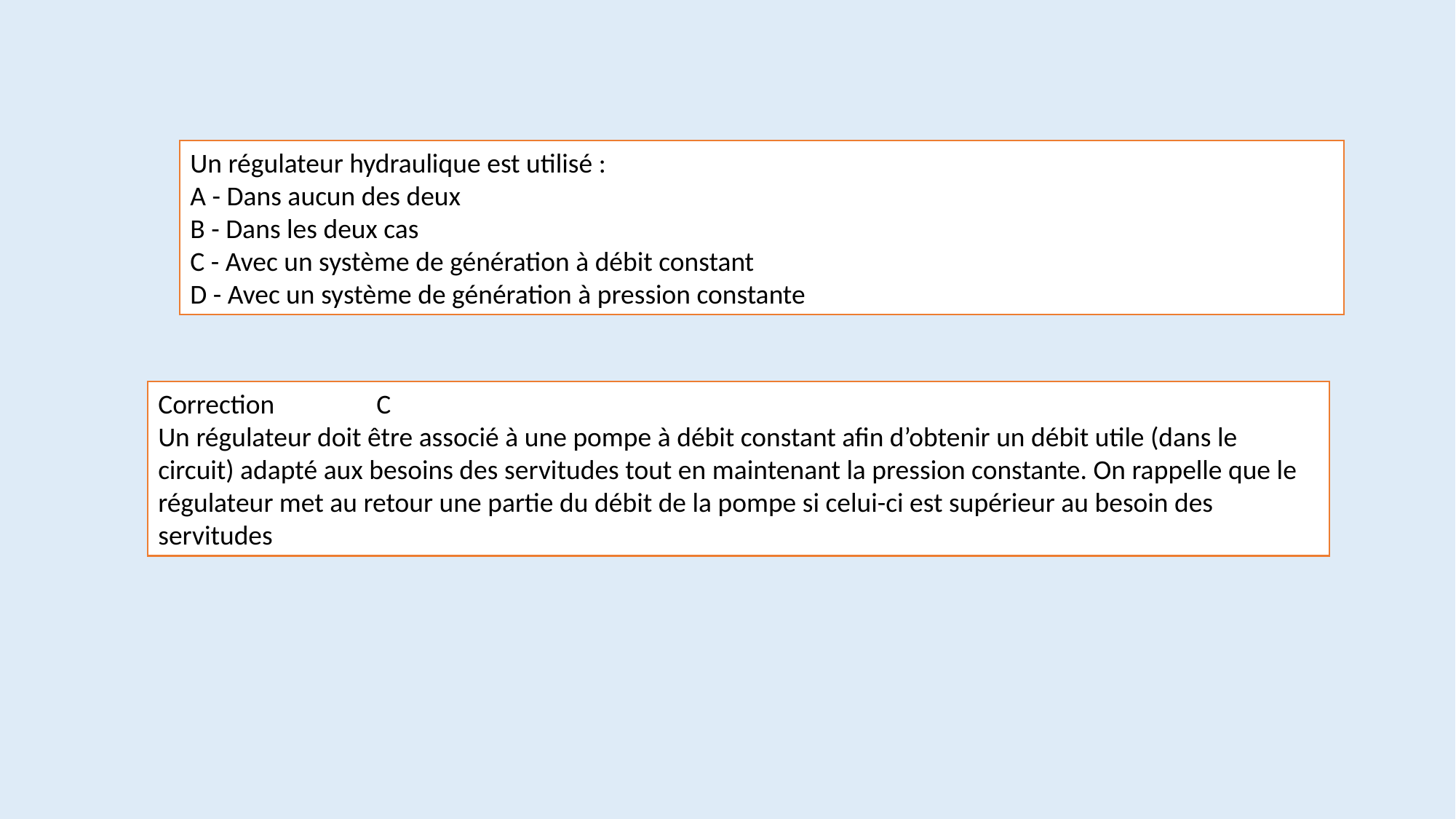

Un régulateur hydraulique est utilisé :
A - Dans aucun des deux
B - Dans les deux cas
C - Avec un système de génération à débit constant
D - Avec un système de génération à pression constante
Correction 	C
Un régulateur doit être associé à une pompe à débit constant afin d’obtenir un débit utile (dans le circuit) adapté aux besoins des servitudes tout en maintenant la pression constante. On rappelle que le régulateur met au retour une partie du débit de la pompe si celui-ci est supérieur au besoin des servitudes